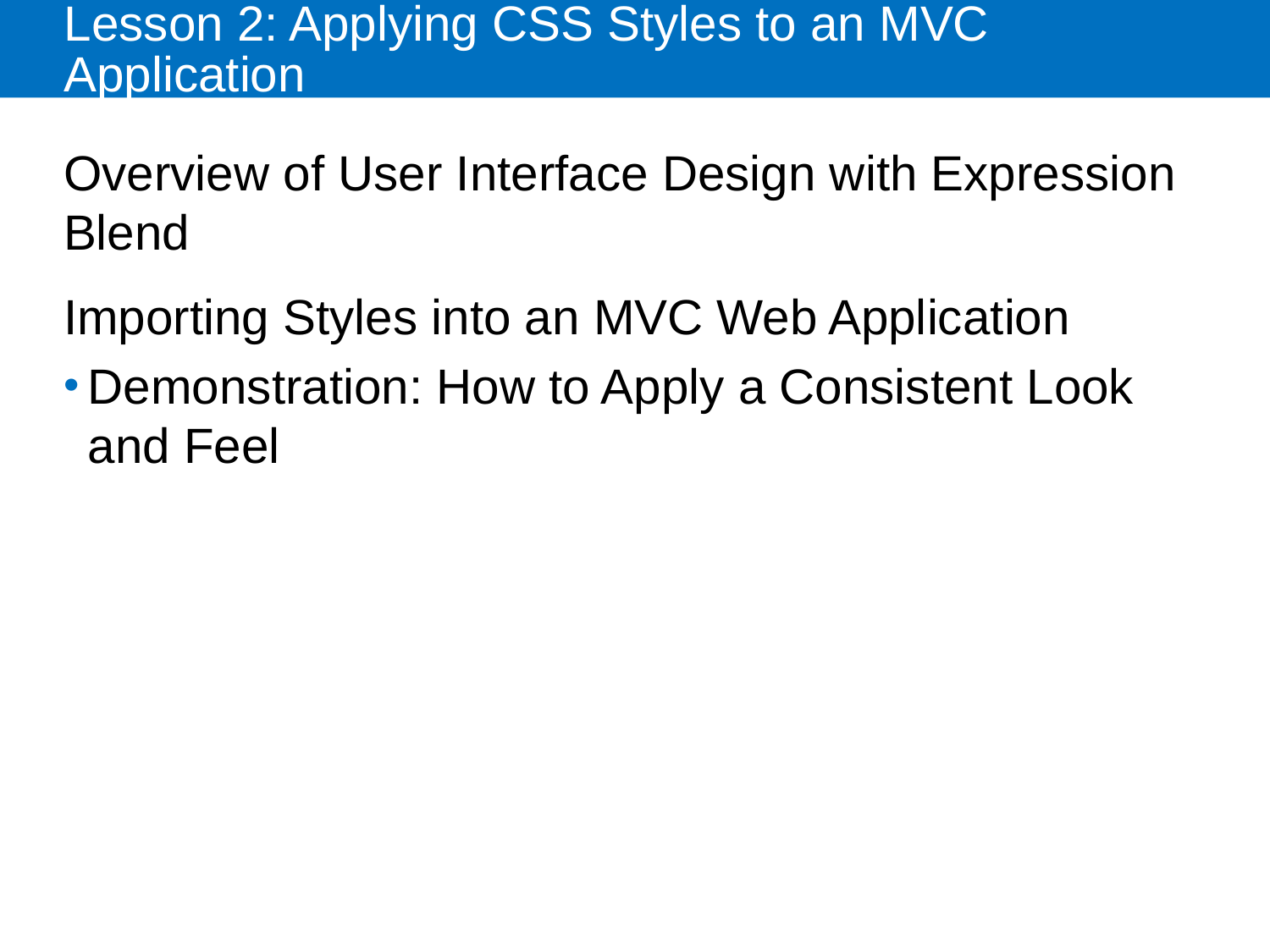

# Lesson 2: Applying CSS Styles to an MVC Application
Overview of User Interface Design with Expression Blend
Importing Styles into an MVC Web Application
Demonstration: How to Apply a Consistent Look and Feel